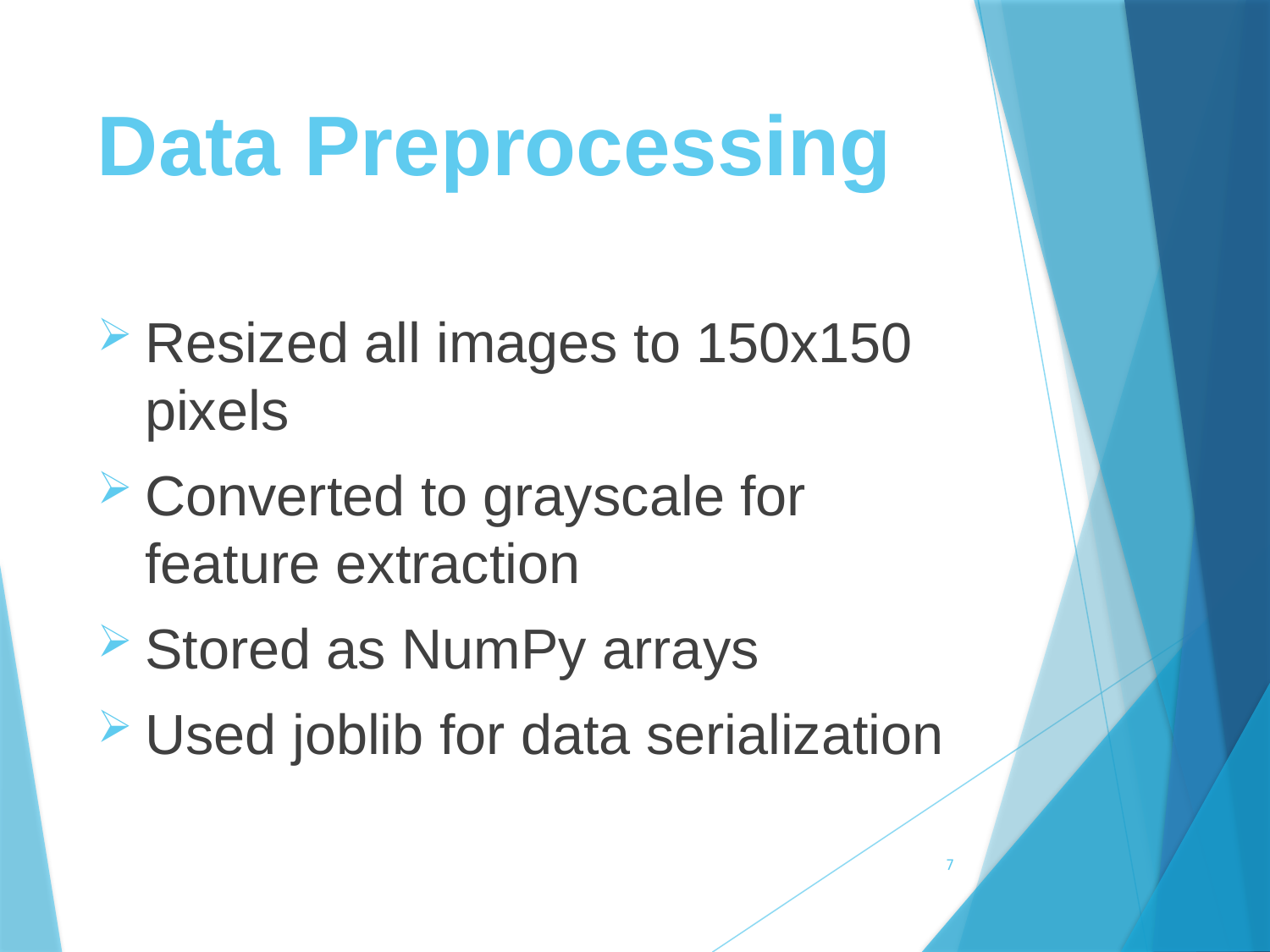

# Data Preprocessing
Resized all images to 150x150 pixels
Converted to grayscale for feature extraction
Stored as NumPy arrays
Used joblib for data serialization
7